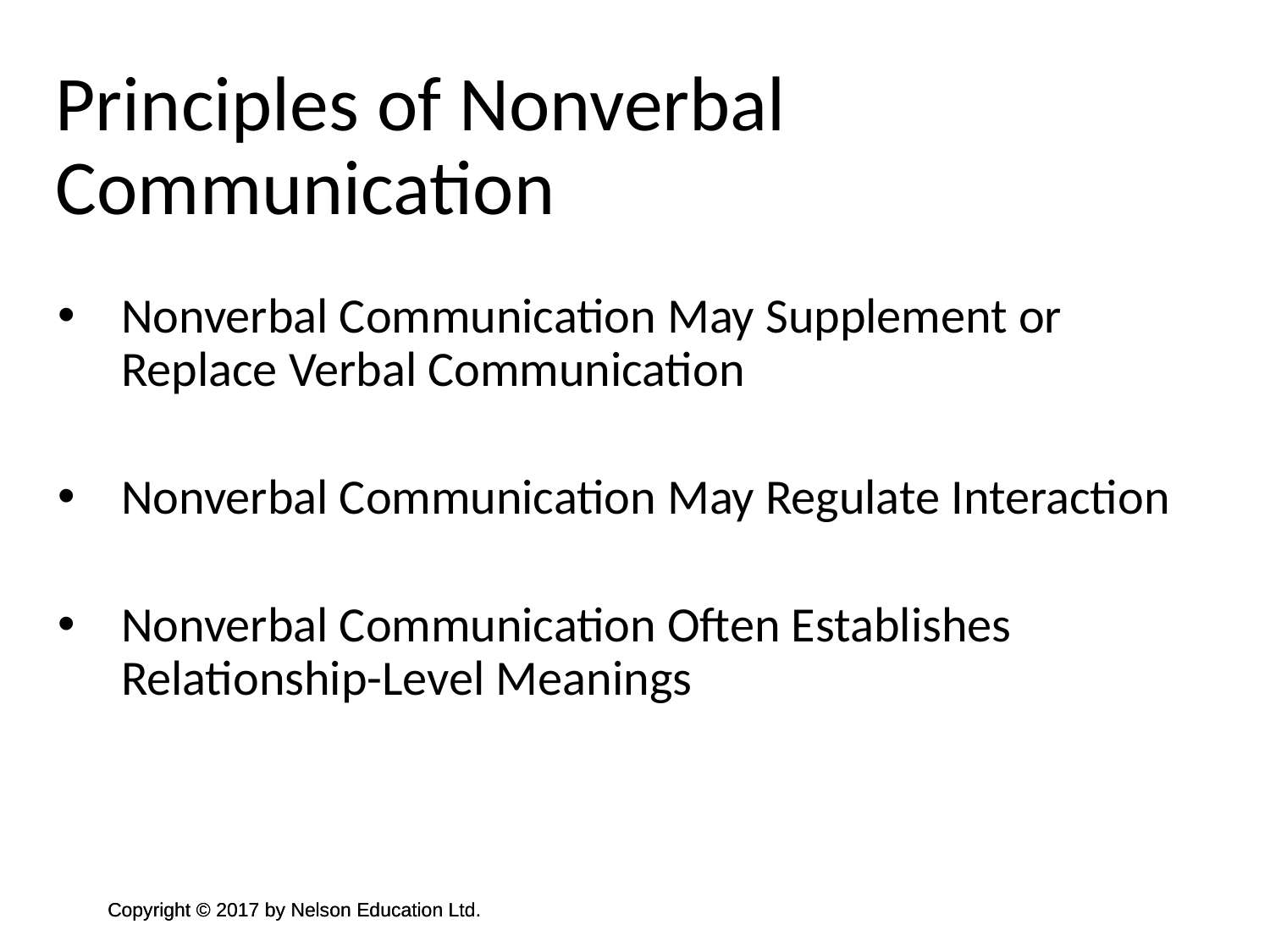

Principles of Nonverbal Communication
Nonverbal Communication May Supplement or Replace Verbal Communication

Nonverbal Communication May Regulate Interaction

Nonverbal Communication Often Establishes Relationship-Level Meanings